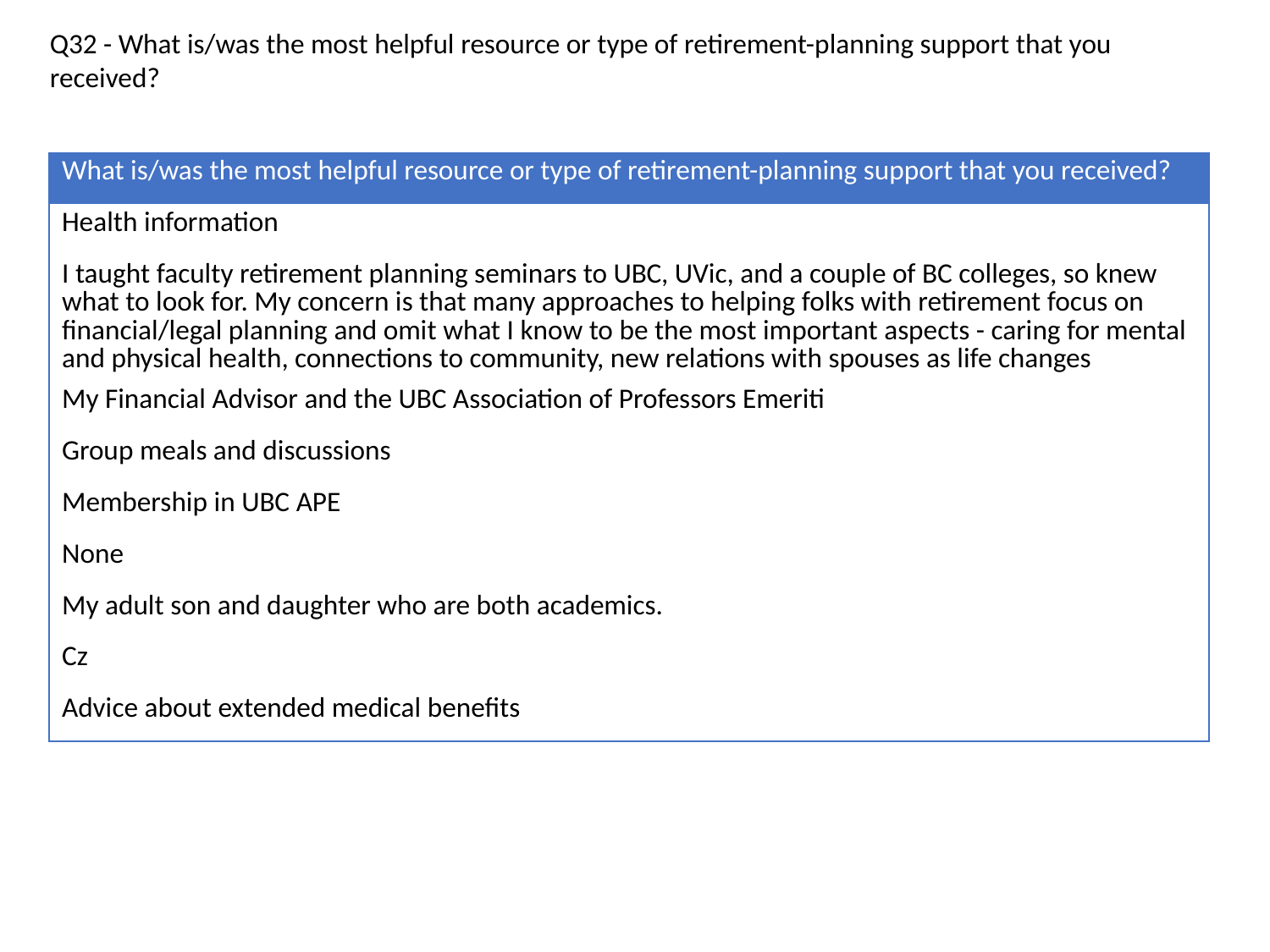

Q32 - What is/was the most helpful resource or type of retirement-planning support that you received?
| What is/was the most helpful resource or type of retirement-planning support that you received? |
| --- |
| Health information |
| I taught faculty retirement planning seminars to UBC, UVic, and a couple of BC colleges, so knew what to look for. My concern is that many approaches to helping folks with retirement focus on financial/legal planning and omit what I know to be the most important aspects - caring for mental and physical health, connections to community, new relations with spouses as life changes |
| My Financial Advisor and the UBC Association of Professors Emeriti |
| Group meals and discussions |
| Membership in UBC APE |
| None |
| My adult son and daughter who are both academics. |
| Cz |
| Advice about extended medical benefits |